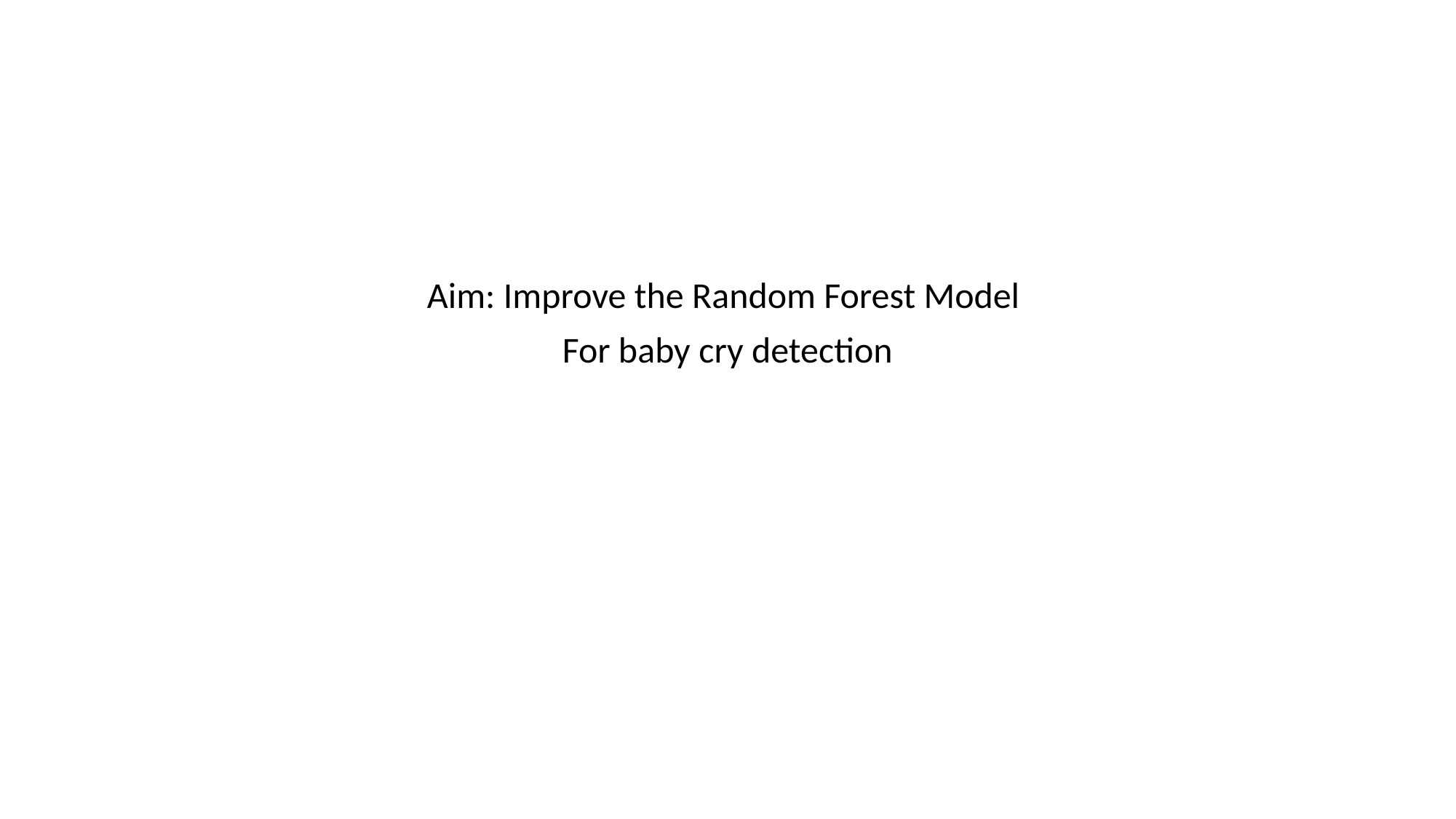

Aim: Improve the Random Forest Model
For baby cry detection